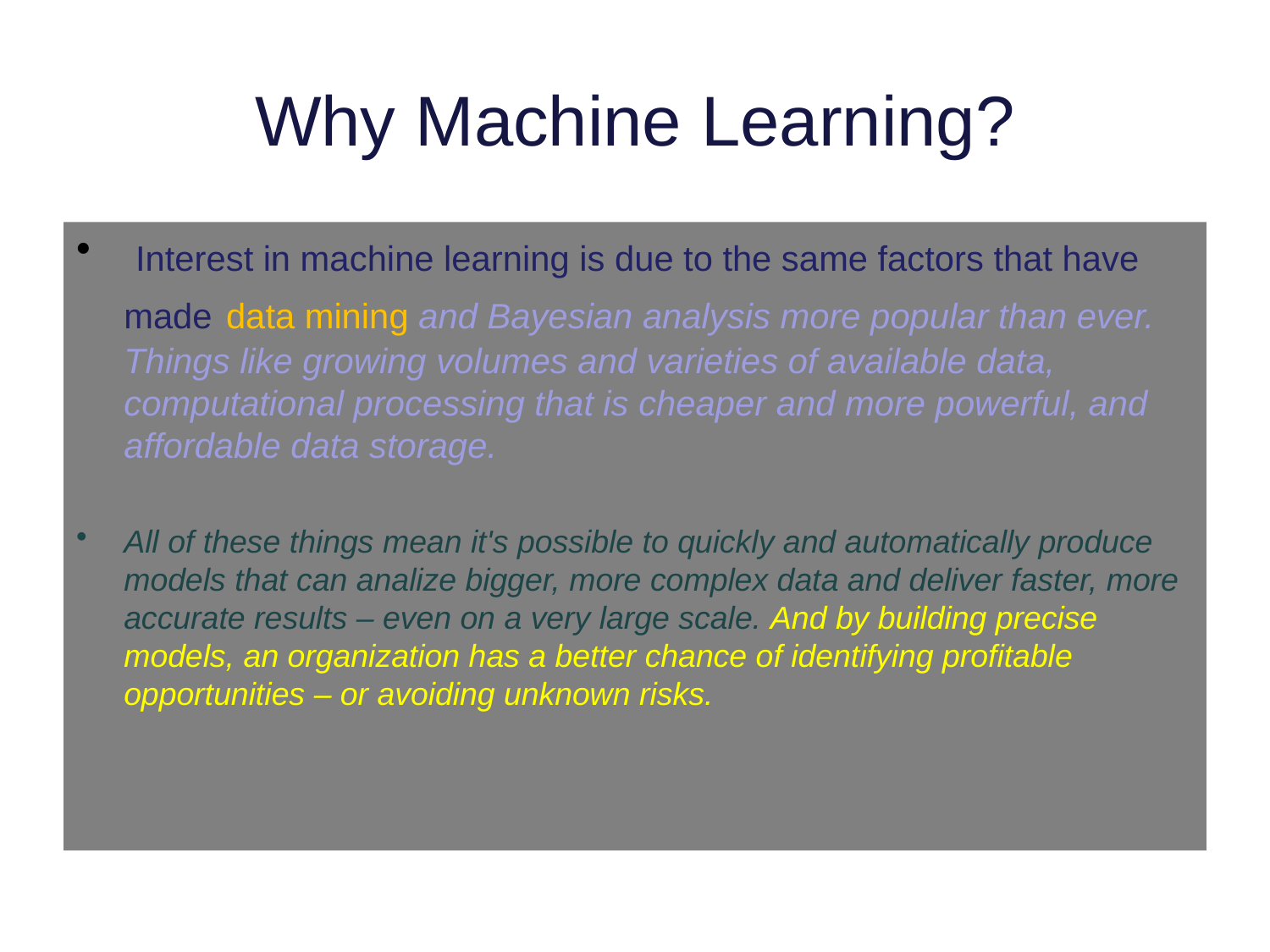

# Why Machine Learning?
 Interest in machine learning is due to the same factors that have made data mining and Bayesian analysis more popular than ever. Things like growing volumes and varieties of available data, computational processing that is cheaper and more powerful, and affordable data storage.

All of these things mean it's possible to quickly and automatically produce models that can analize bigger, more complex data and deliver faster, more accurate results – even on a very large scale. And by building precise models, an organization has a better chance of identifying profitable opportunities – or avoiding unknown risks.